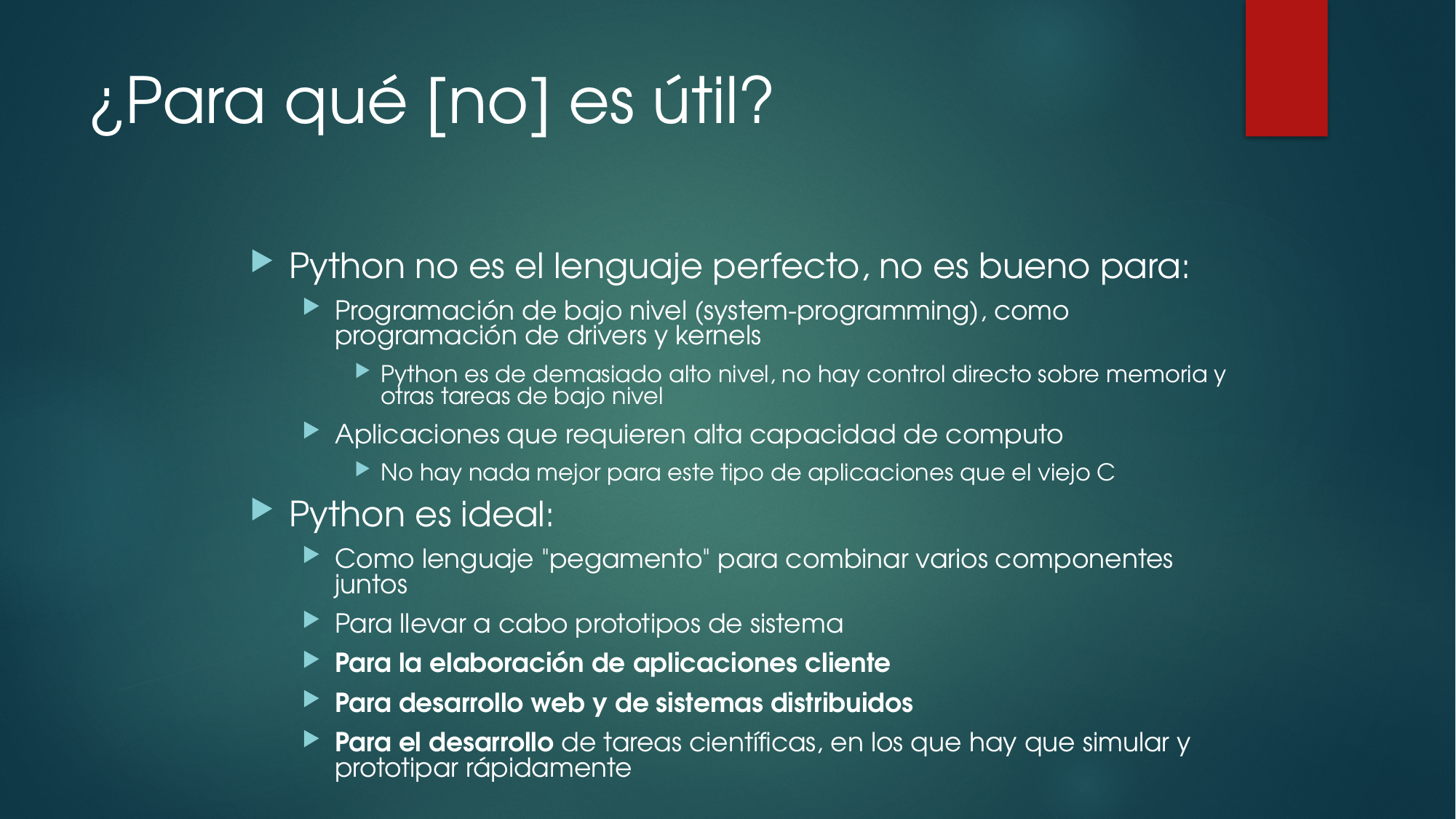

# ¿Para qué [no] es útil?
Python no es el lenguaje perfecto, no es bueno para:
Programación de bajo nivel (system-programming), como programación de drivers y kernels
Python es de demasiado alto nivel, no hay control directo sobre memoria y otras tareas de bajo nivel
Aplicaciones que requieren alta capacidad de computo
No hay nada mejor para este tipo de aplicaciones que el viejo C
Python es ideal:
Como lenguaje "pegamento" para combinar varios componentes juntos
Para llevar a cabo prototipos de sistema
Para la elaboración de aplicaciones cliente
Para desarrollo web y de sistemas distribuidos
Para el desarrollo de tareas científicas, en los que hay que simular y prototipar rápidamente